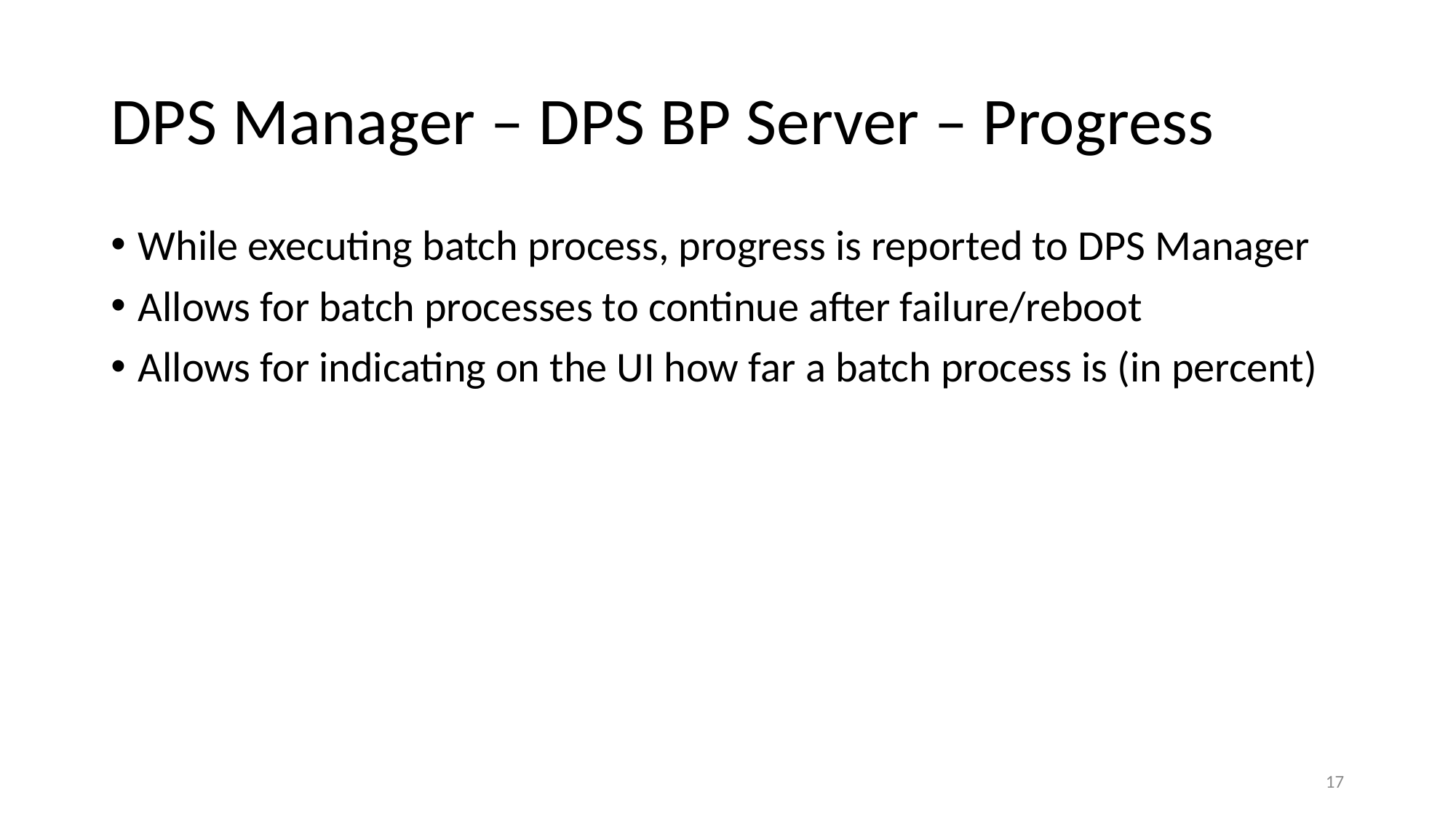

# DPS Manager – DPS BP Server – Progress
While executing batch process, progress is reported to DPS Manager
Allows for batch processes to continue after failure/reboot
Allows for indicating on the UI how far a batch process is (in percent)

17